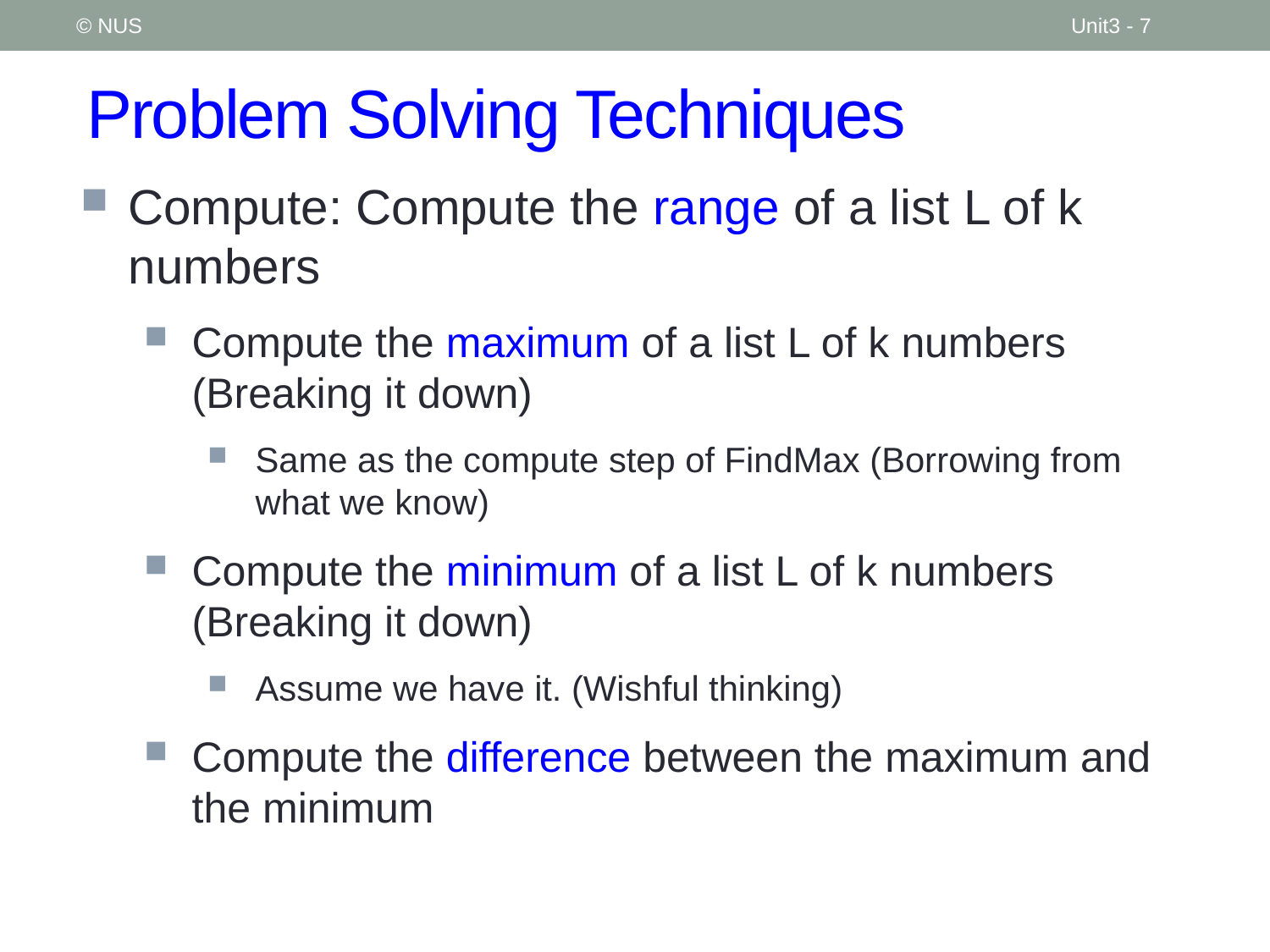

© NUS

Unit3 - 7
# Problem Solving Techniques
Compute: Compute the range of a list L of k numbers
Compute the maximum of a list L of k numbers (Breaking it down)
Same as the compute step of FindMax (Borrowing from what we know)
Compute the minimum of a list L of k numbers (Breaking it down)
Assume we have it. (Wishful thinking)
Compute the difference between the maximum and the minimum